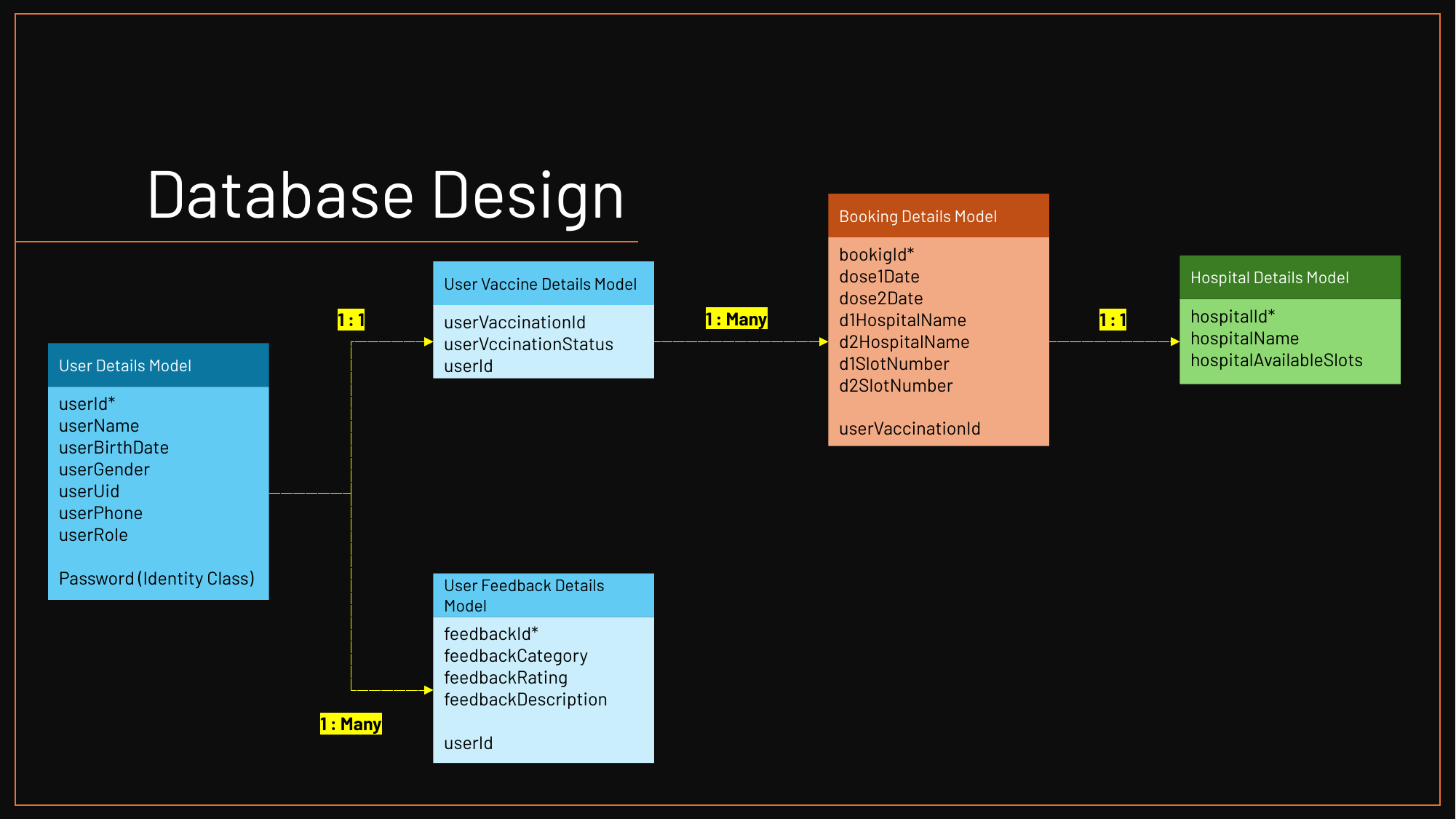

# Database Design
Booking Details Model
bookigId*
dose1Date
dose2Date
d1HospitalName
d2HospitalName
d1SlotNumber
d2SlotNumber

userVaccinationId
Hospital Details Model
hospitalId*
hospitalName
hospitalAvailableSlots
User Vaccine Details Model
userVaccinationId
userVccinationStatus
userId
1 : Many
1 : 1
1 : 1
User Details Model
userId*
userName
userBirthDate
userGender
userUid
userPhone
userRole

Password (Identity Class)

User Feedback Details Model
feedbackId*
feedbackCategory
feedbackRating
feedbackDescription

userId
1 : Many